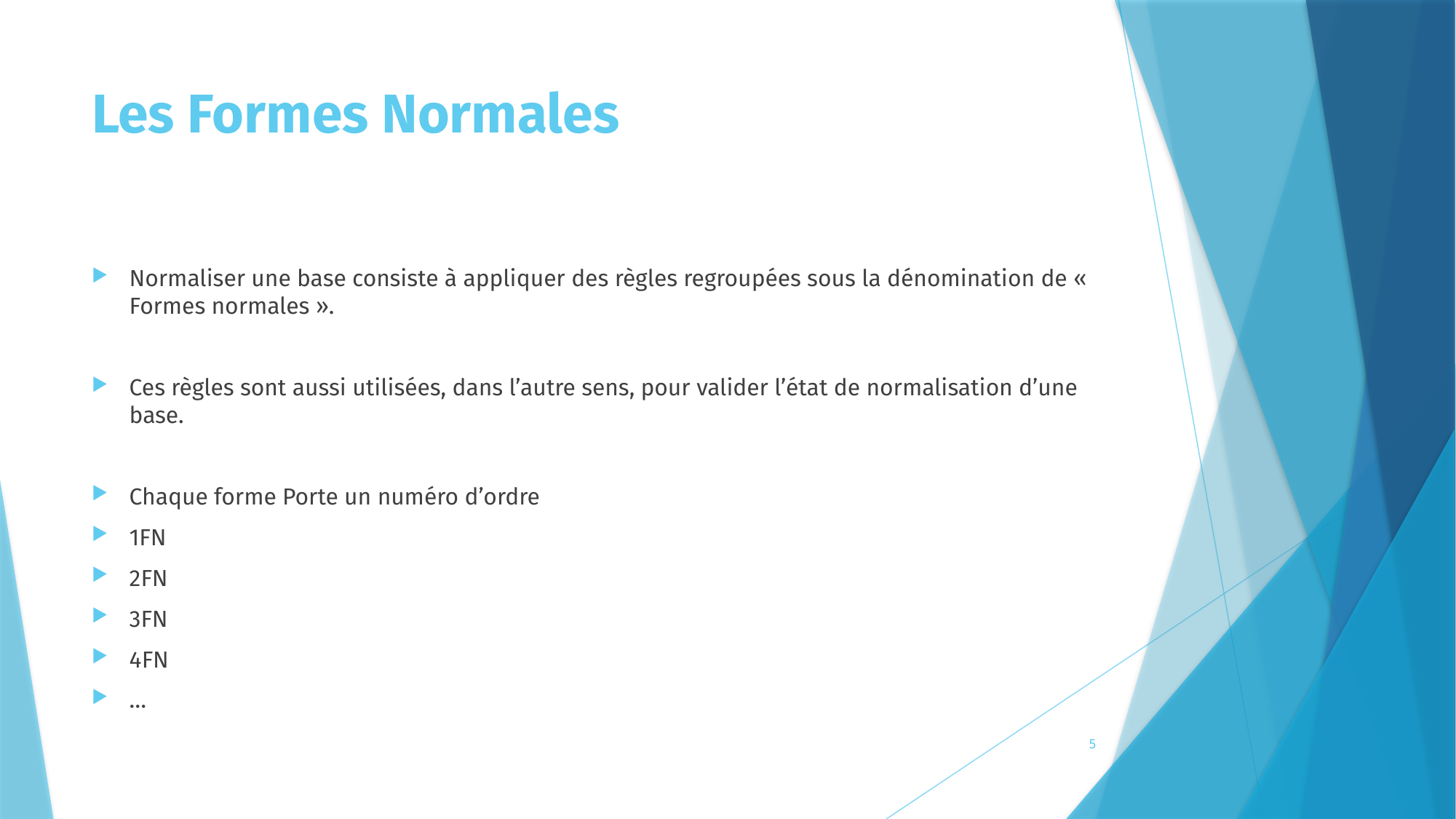

# Les Formes Normales
Normaliser une base consiste à appliquer des règles regroupées sous la dénomination de « Formes normales ».

Ces règles sont aussi utilisées, dans l’autre sens, pour valider l’état de normalisation d’une base.

Chaque forme Porte un numéro d’ordre
1FN
2FN
3FN
4FN
…

5